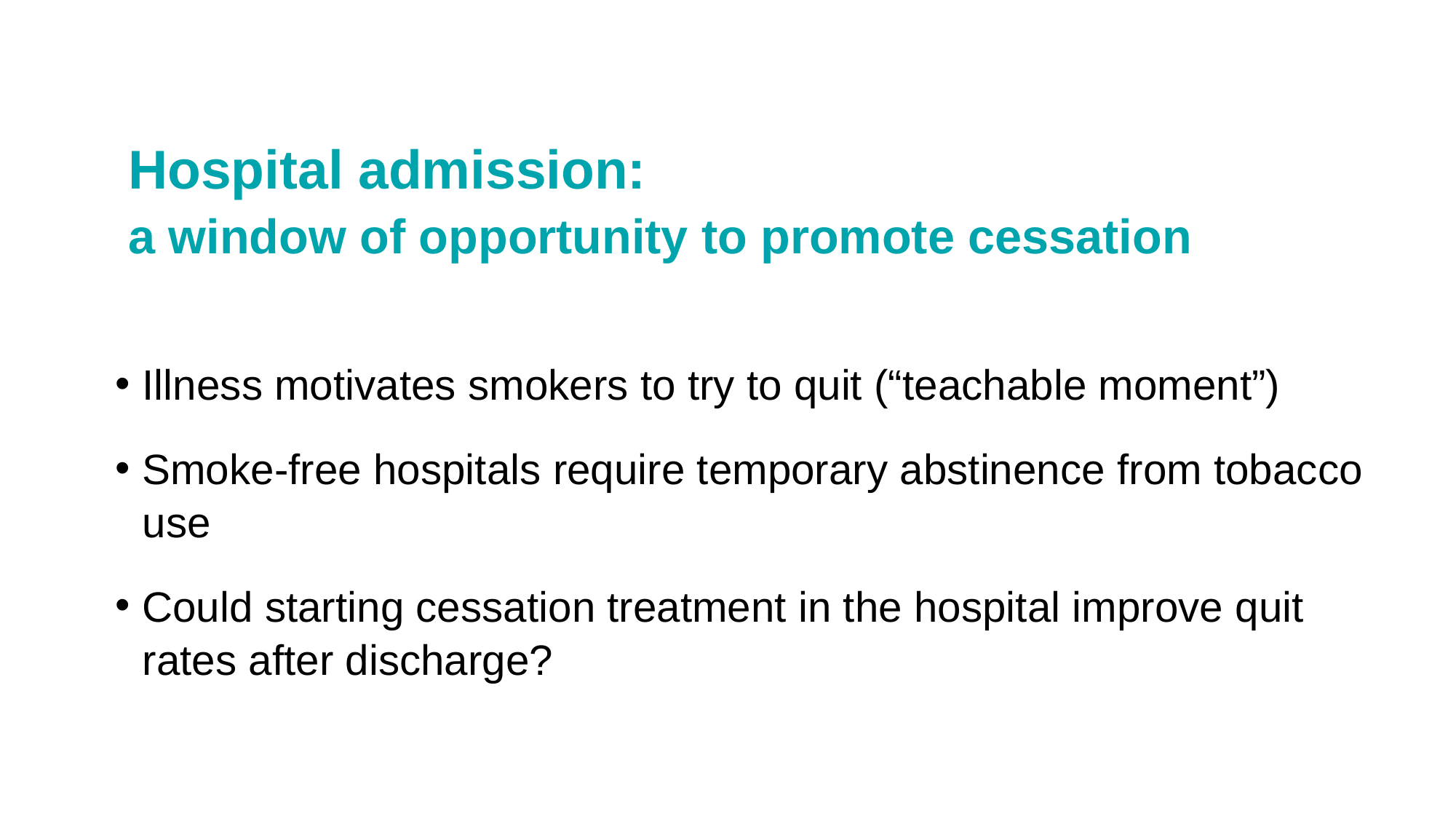

Hospital admission:
a window of opportunity to promote cessation

Illness motivates smokers to try to quit (“teachable moment”)

Smoke-free hospitals require temporary abstinence from tobacco use

Could starting cessation treatment in the hospital improve quit rates after discharge?